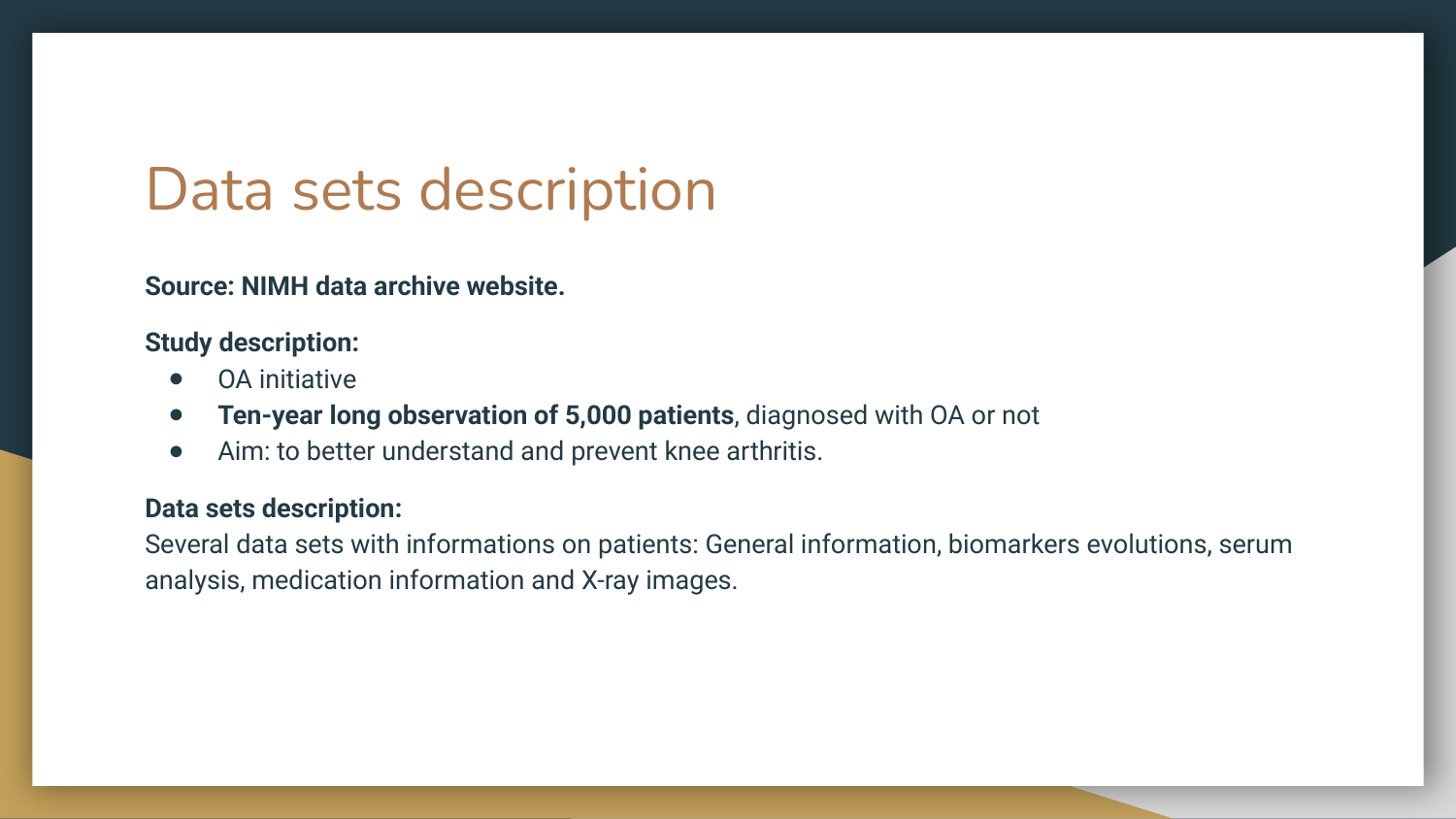

# Data sets description
Source: NIMH data archive website.
Study description:
OA initiative
Ten-year long observation of 5,000 patients, diagnosed with OA or not
Aim: to better understand and prevent knee arthritis.
Data sets description:
Several data sets with informations on patients: General information, biomarkers evolutions, serum analysis, medication information and X-ray images.